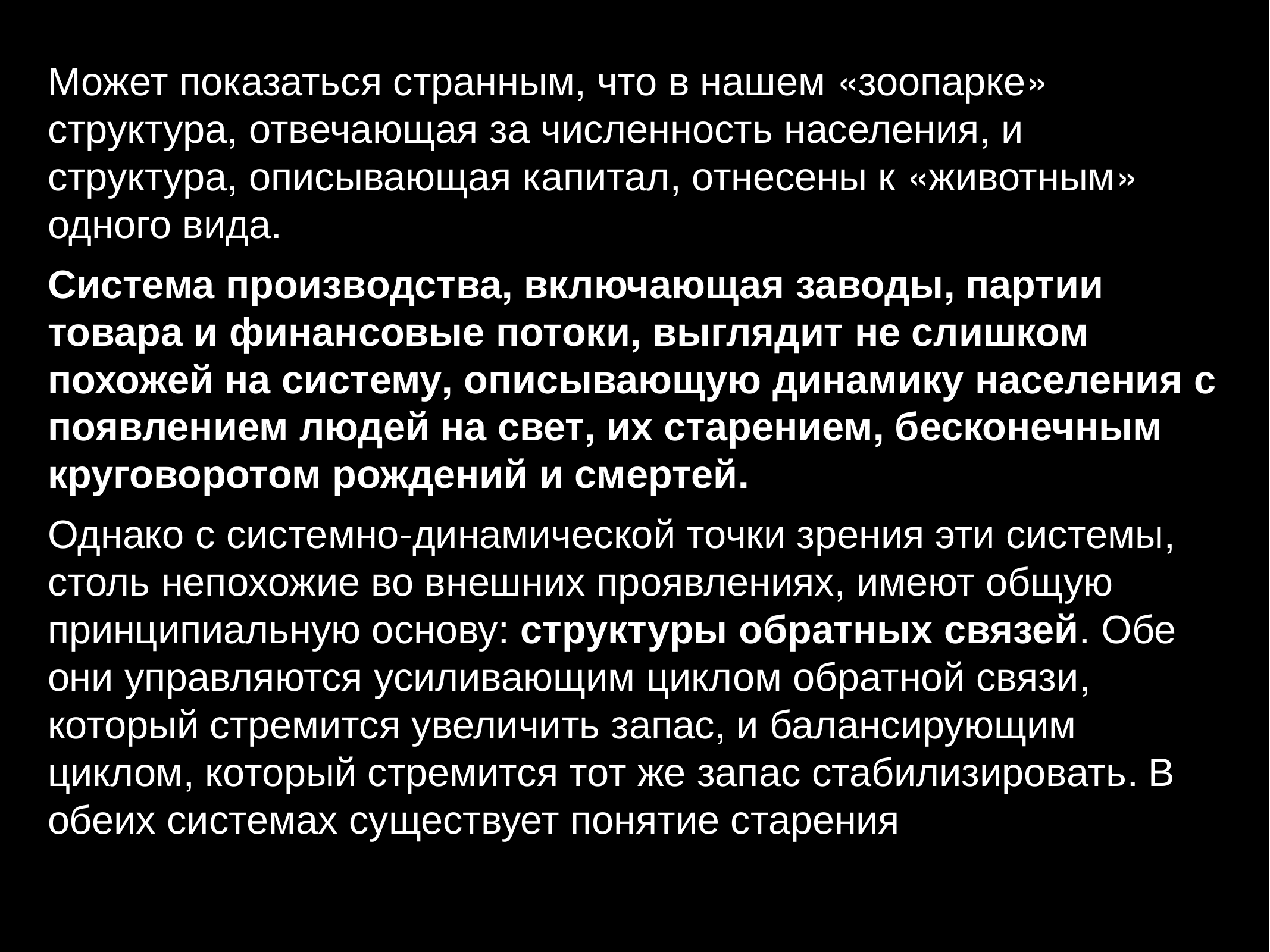

61
Может показаться странным, что в нашем «зоопарке» структура, отвечающая за численность населения, и структура, описывающая капитал, отнесены к «животным» одного вида.
Система производства, включающая заводы, партии товара и финансовые потоки, выглядит не слишком похожей на систему, описывающую динамику населения с появлением людей на свет, их старением, бесконечным круговоротом рождений и смертей.
Однако с системно-динамической точки зрения эти системы, столь непохожие во внешних проявлениях, имеют общую принципиальную основу: структуры обратных связей. Обе они управляются усиливающим циклом обратной связи, который стремится увеличить запас, и балансирующим циклом, который стремится тот же запас стабилизировать. В обеих системах существует понятие старения